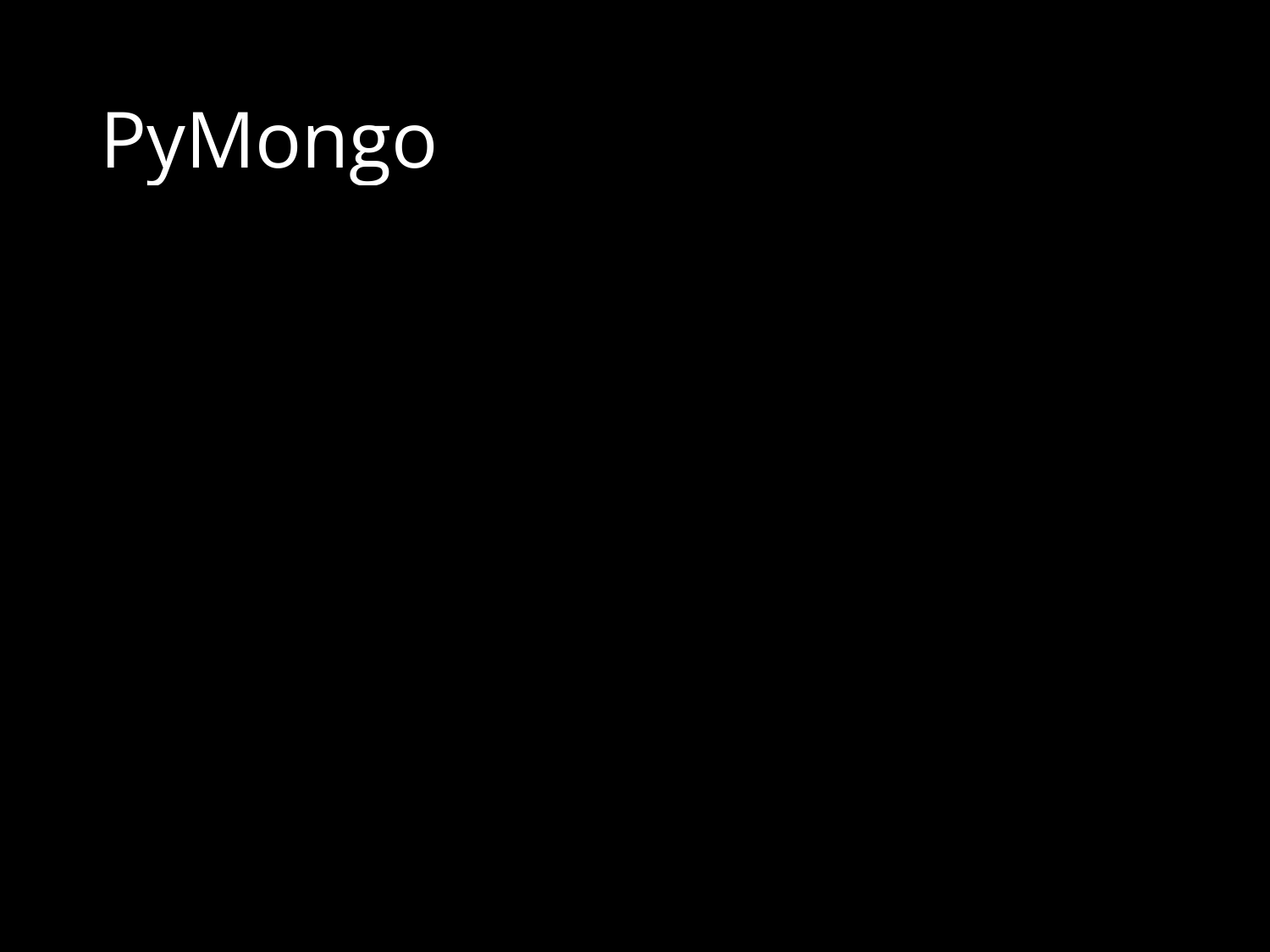

# PyMongo
| 1 2 3 4 5 6 7 8 9 10 11 | import pymongo client = pymongo.MongoClient("127.0.0.1", 27017) databases = client.database\_names() print("The databases in the MongoDB server are:") print(databases) db = client.get\_database("entertainment") col = db.get\_collection("movies") ## db = client["entertainment"] col = client["entertainment"]["movies"] client.close() |
| --- | --- |
|  |  |